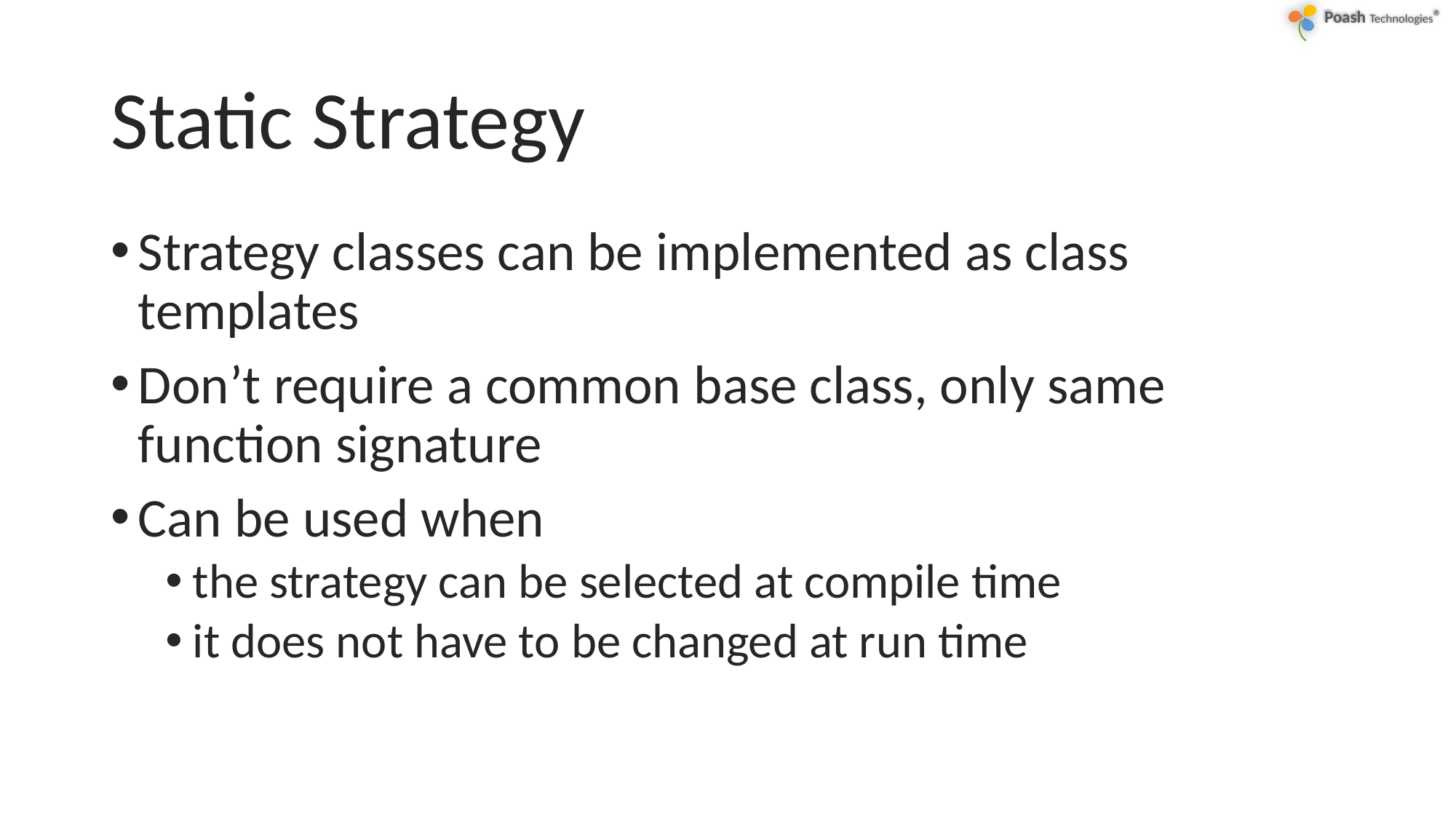

# Static Strategy
Strategy classes can be implemented as class templates
Don’t require a common base class, only same function signature
Can be used when
the strategy can be selected at compile time
it does not have to be changed at run time